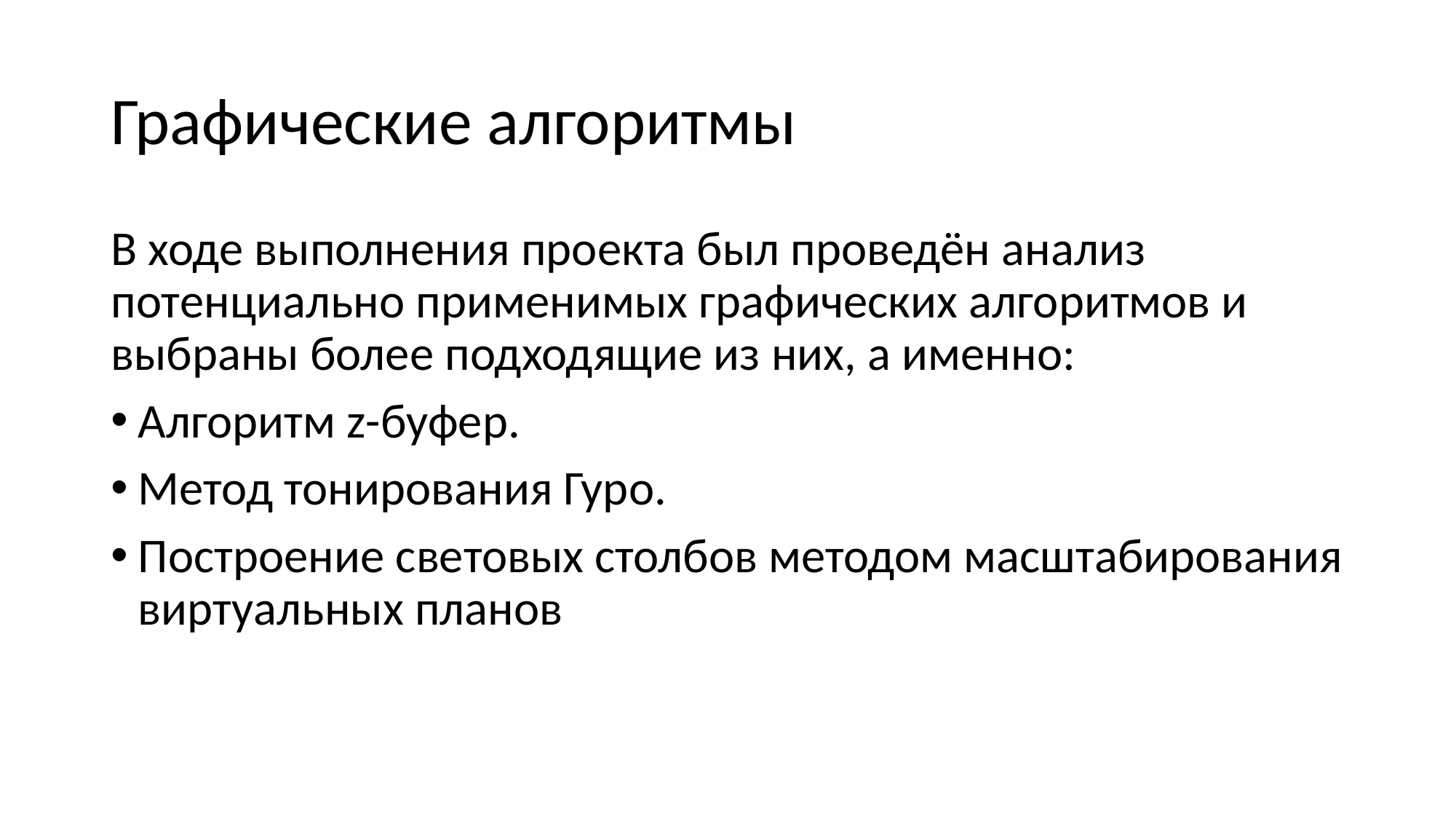

# Графические алгоритмы
В ходе выполнения проекта был проведён анализ потенциально применимых графических алгоритмов и выбраны более подходящие из них, а именно:
Алгоритм z-буфер.
Метод тонирования Гуро.
Построение световых столбов методом масштабирования виртуальных планов